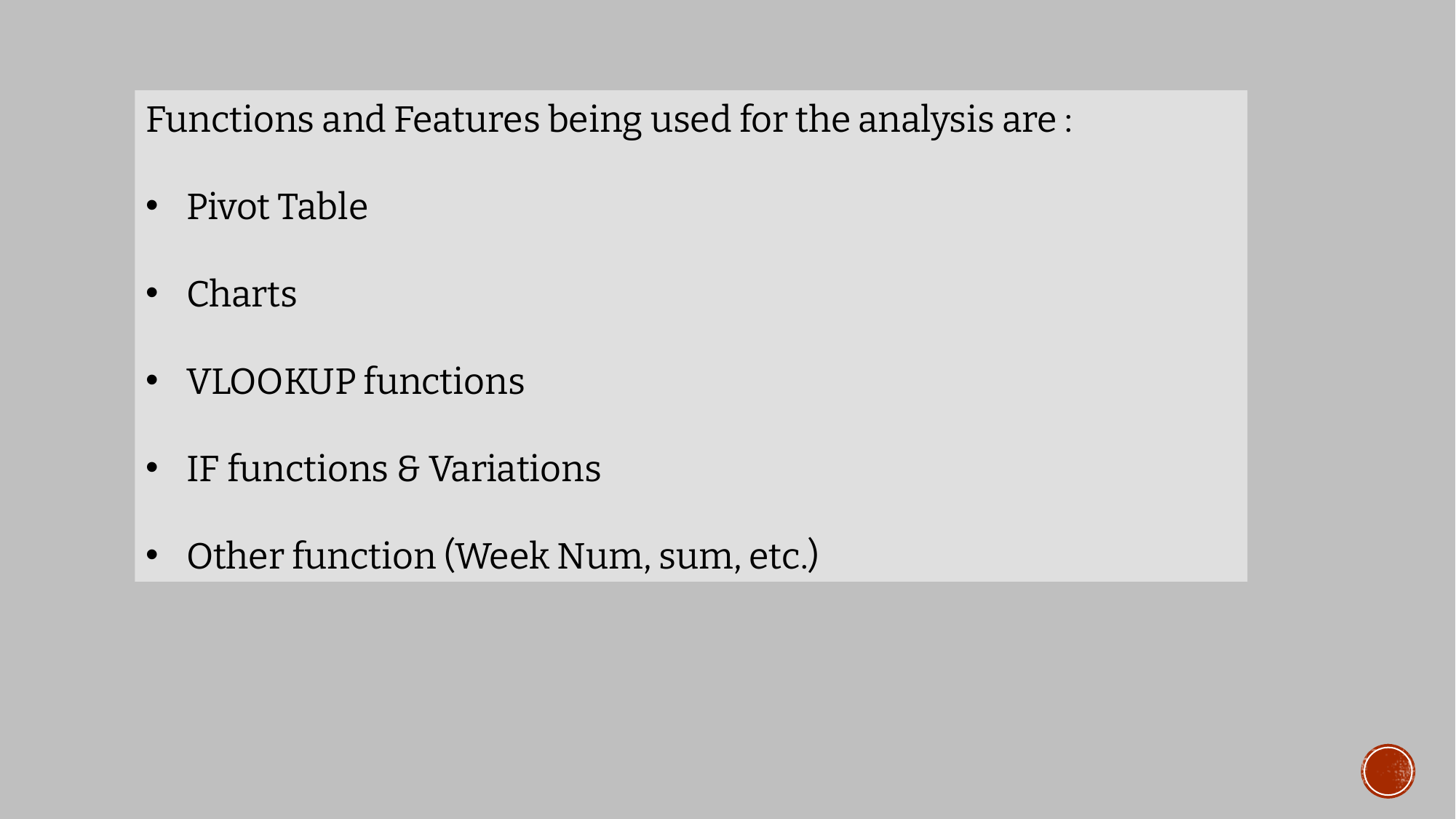

Functions and Features being used for the analysis are :

Pivot Table

Charts

VLOOKUP functions

IF functions & Variations

Other function (Week Num, sum, etc.)